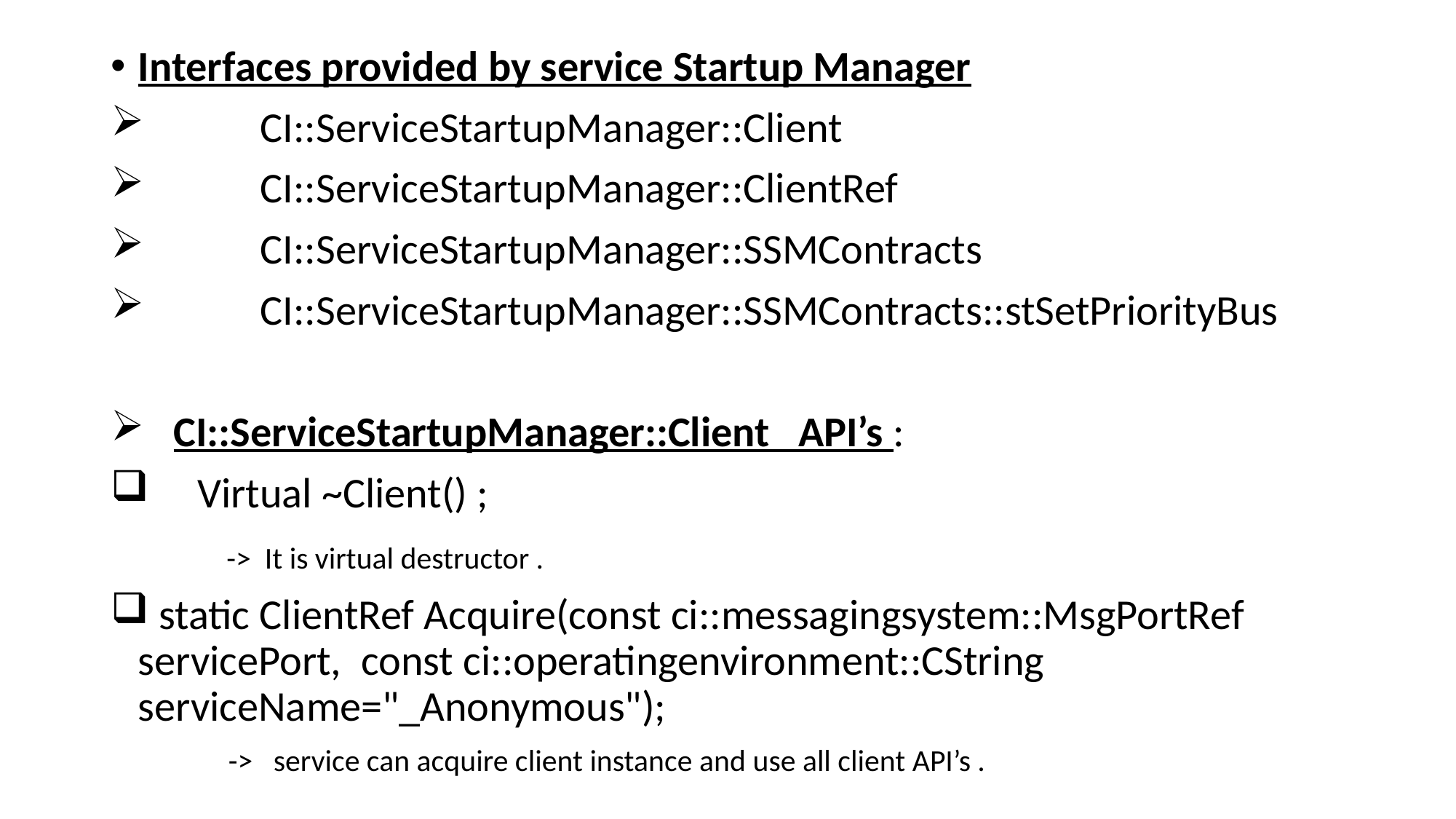

Interfaces provided by service Startup Manager
            CI::ServiceStartupManager::Client
            CI::ServiceStartupManager::ClientRef
            CI::ServiceStartupManager::SSMContracts
            CI::ServiceStartupManager::SSMContracts::stSetPriorityBus

   CI::ServiceStartupManager::Client   API’s :
     Virtual ~Client() ;
            ->  It is virtual destructor .
 static ClientRef Acquire(const ci::messagingsystem::MsgPortRef servicePort,  const ci::operatingenvironment::CString serviceName="_Anonymous");
                 ->   service can acquire client instance and use all client API’s .